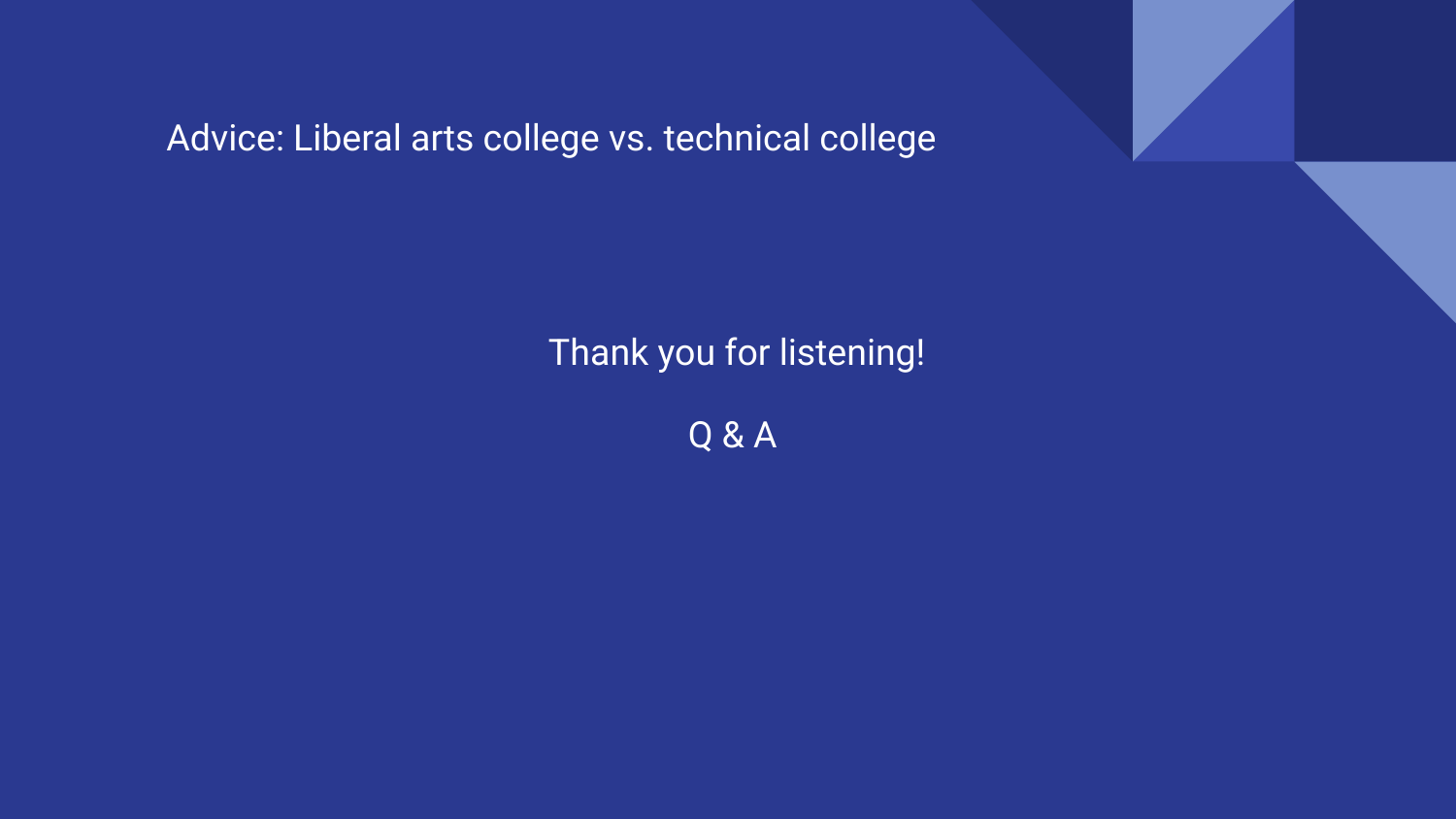

# Advice: Liberal arts college vs. technical college
Thank you for listening!
Q & A